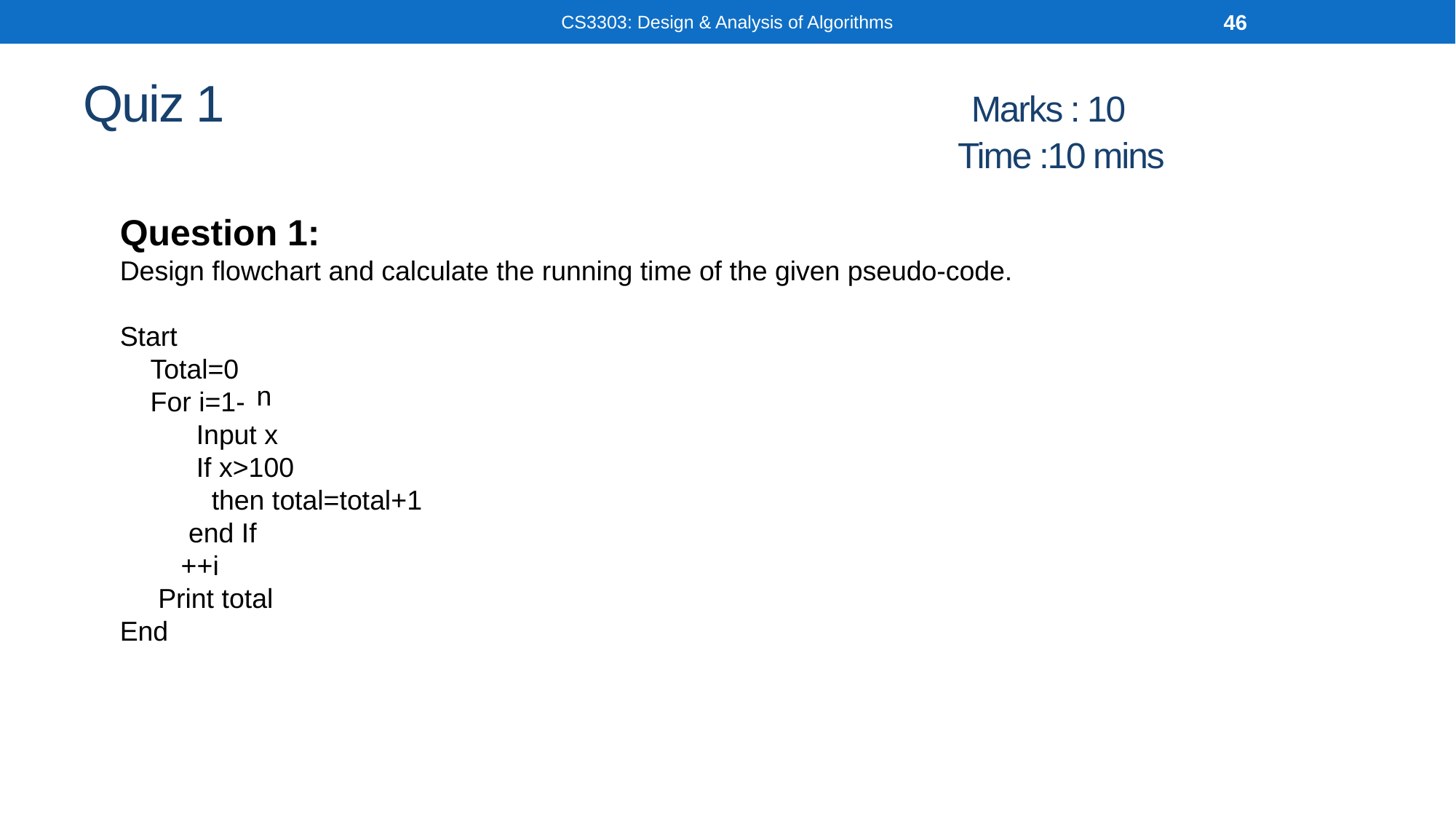

CS3303: Design & Analysis of Algorithms
46
# Quiz 1                                                          Marks : 10 Time :10 mins
Question 1:
Design flowchart and calculate the running time of the given pseudo-code.

Start
    Total=0
    For i=1-50
          Input x
          If x>100
            then total=total+1
         end If
        ++i
     Print total
End

n